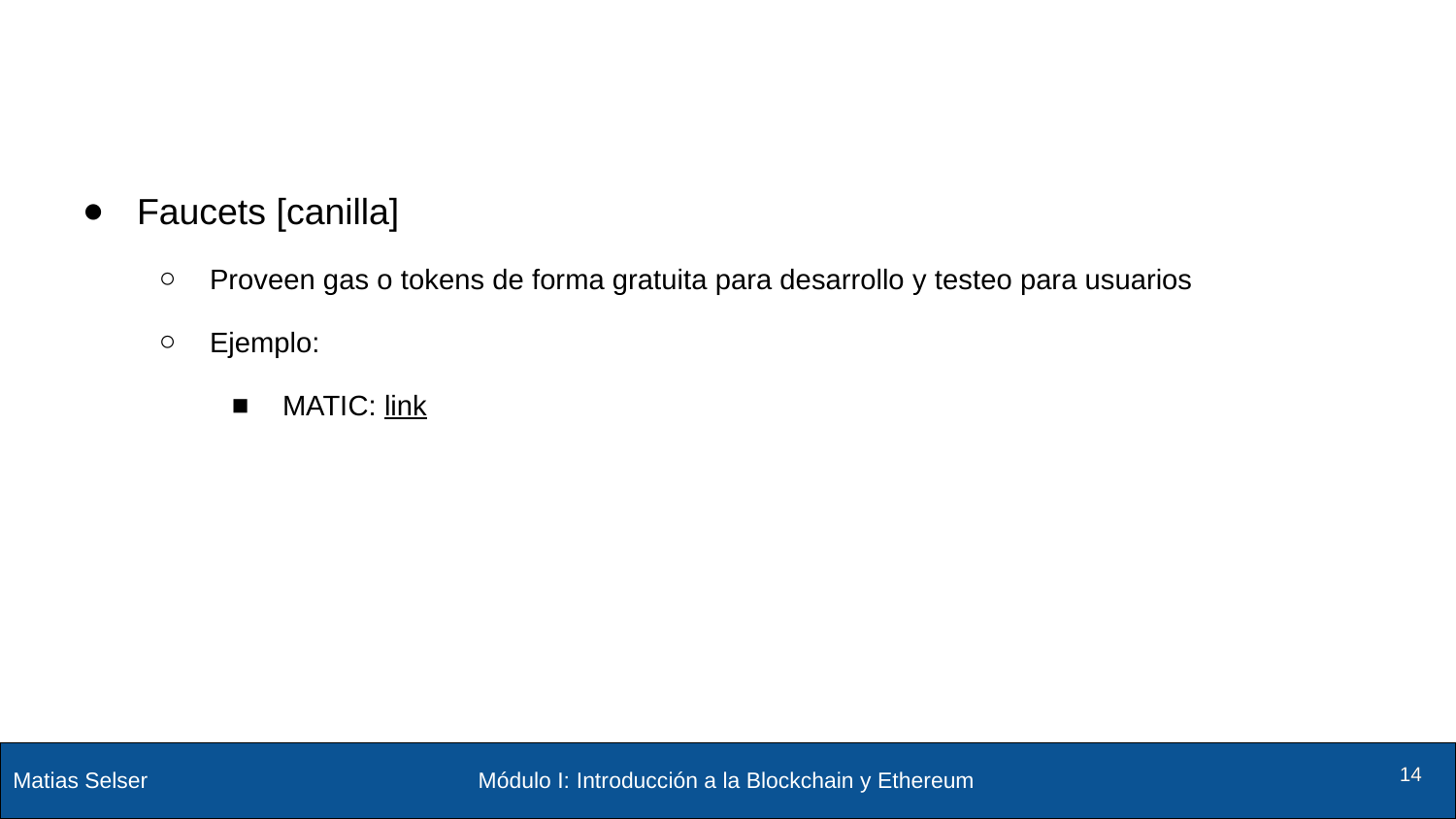

#
Faucets [canilla]
Proveen gas o tokens de forma gratuita para desarrollo y testeo para usuarios
Ejemplo:
MATIC: link
Módulo I: Introducción a la Blockchain y Ethereum
14
14